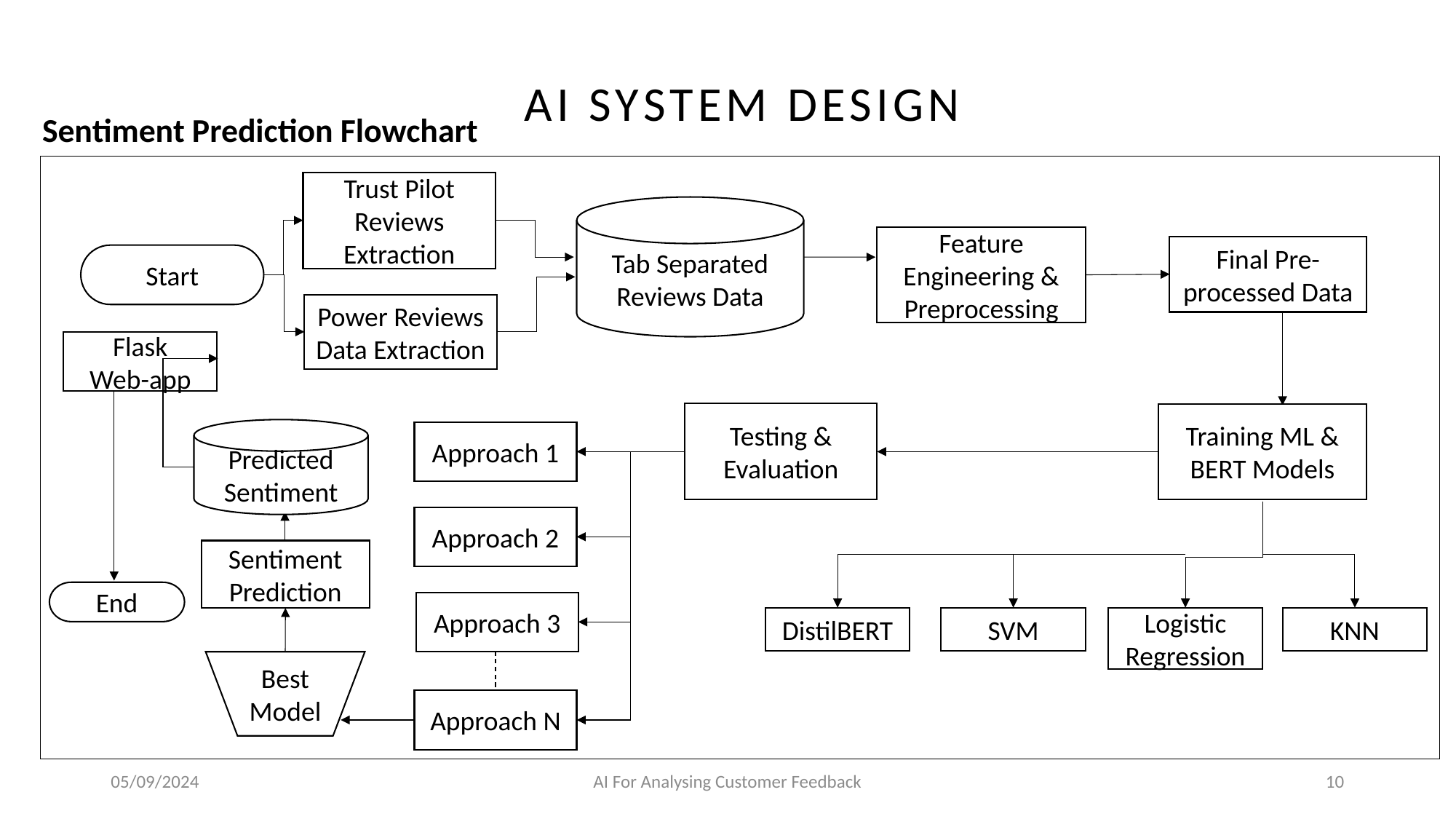

AI SYSTEM DESIGN
Sentiment Prediction Flowchart

Trust Pilot Reviews Extraction

Tab Separated Reviews Data

Feature Engineering & Preprocessing
Final Pre-processed Data
Start
Power Reviews
Data Extraction
Flask
Web-app
Testing & Evaluation
Training ML & BERT Models

Predicted Sentiment

Approach 1
Approach 2
Sentiment Prediction
End
Approach 3
DistilBERT
SVM
Logistic Regression
KNN
Best Model
Approach N
05/09/2024
AI For Analysing Customer Feedback
10